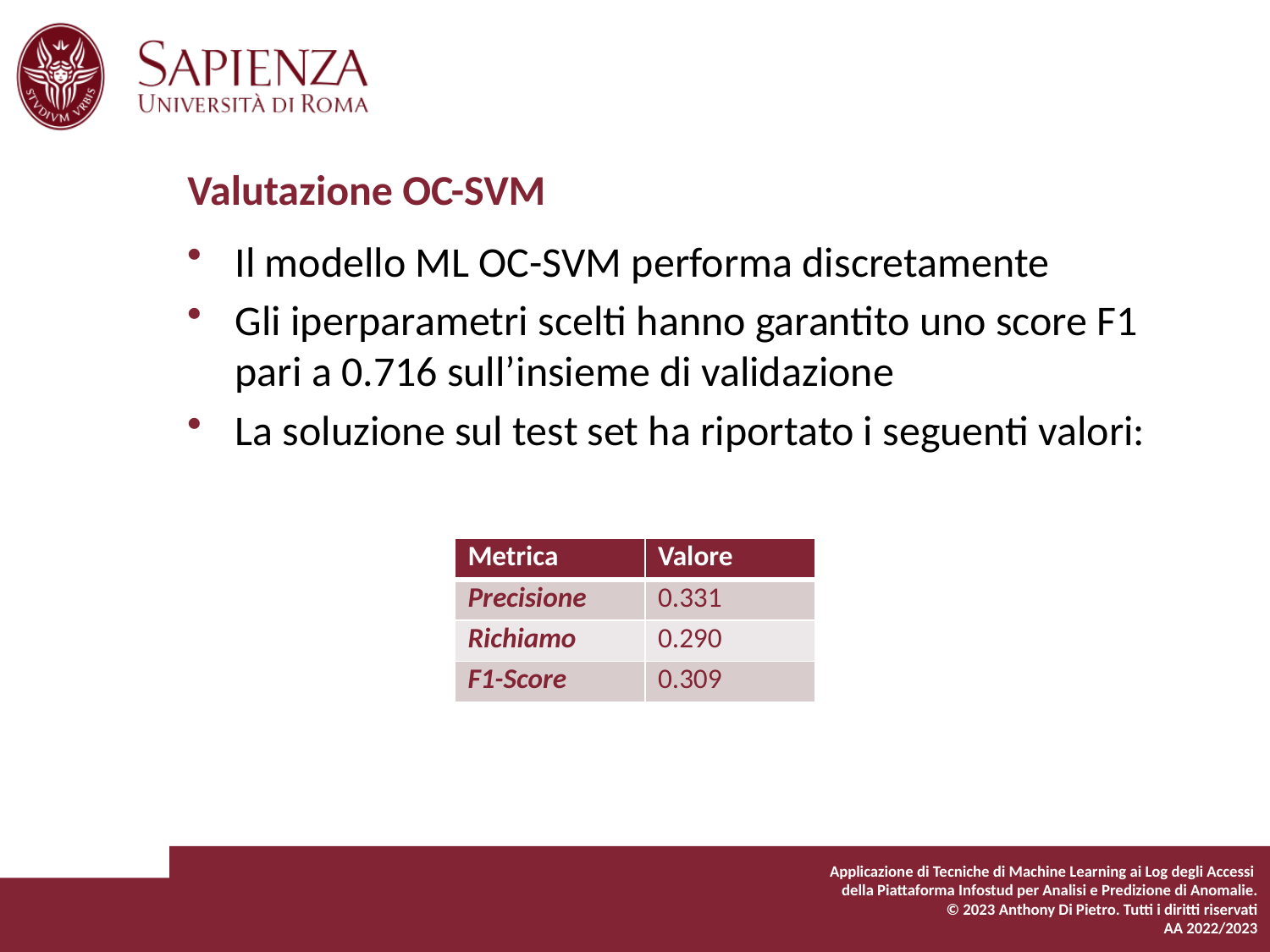

# Valutazione OC-SVM
Il modello ML OC-SVM performa discretamente
Gli iperparametri scelti hanno garantito uno score F1 pari a 0.716 sull’insieme di validazione
La soluzione sul test set ha riportato i seguenti valori:

| Metrica | Valore |
| --- | --- |
| Precisione | 0.331 |
| Richiamo | 0.290 |
| F1-Score | 0.309 |